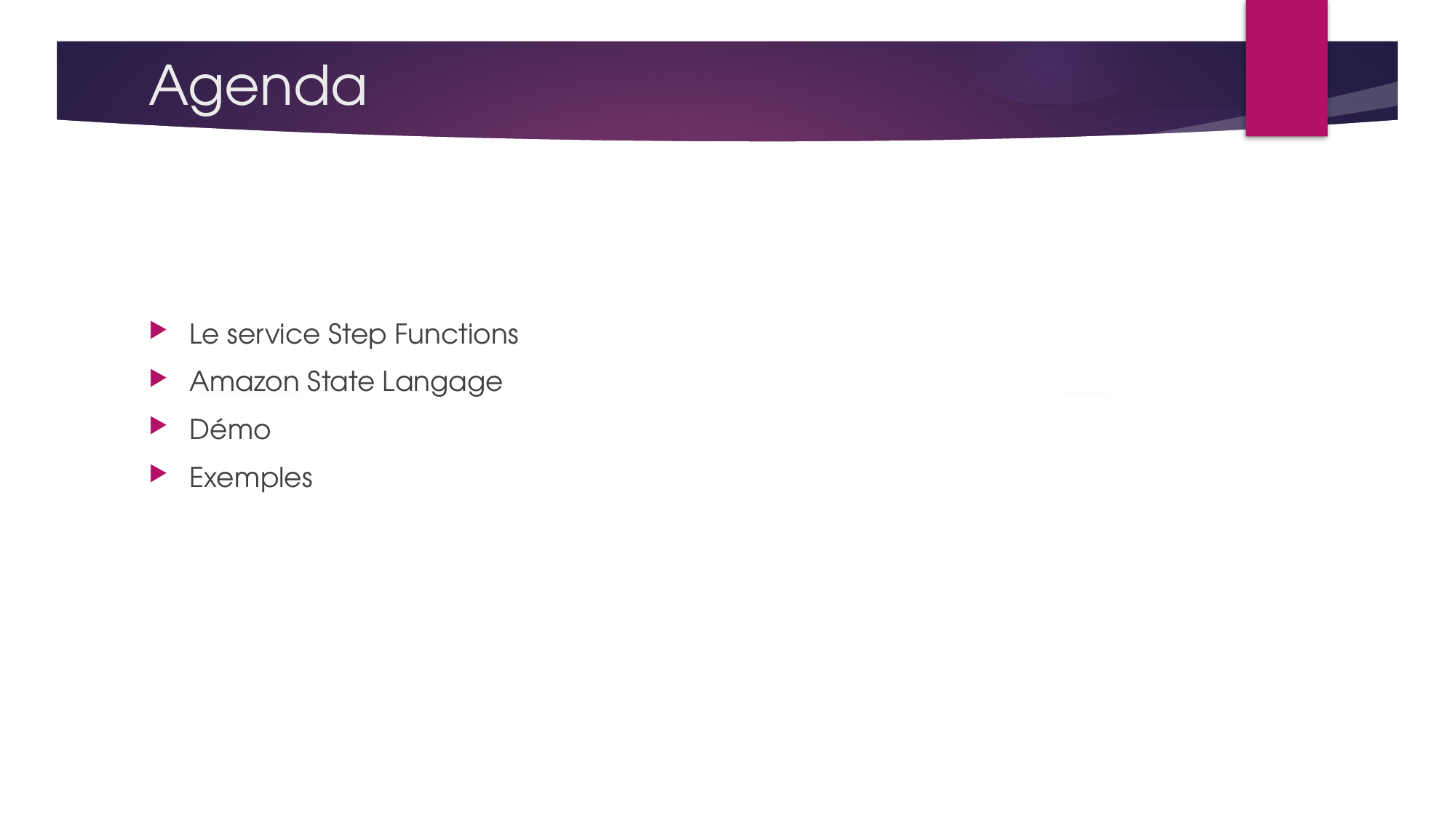

# Agenda
Le service Step Functions
Amazon State Langage
Démo
Exemples